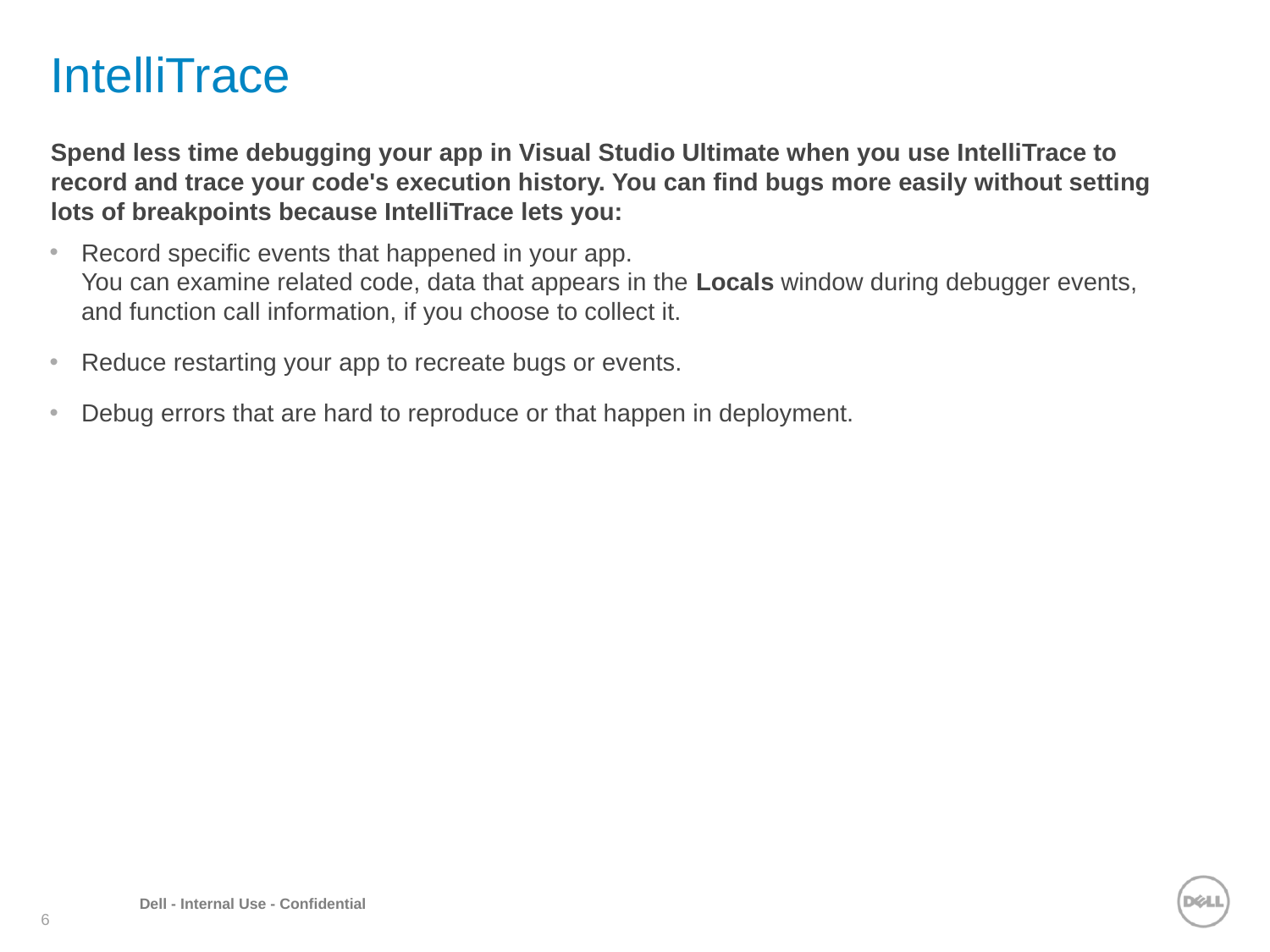

# IntelliTrace
Spend less time debugging your app in Visual Studio Ultimate when you use IntelliTrace to record and trace your code's execution history. You can find bugs more easily without setting lots of breakpoints because IntelliTrace lets you:
Record specific events that happened in your app.
You can examine related code, data that appears in the Locals window during debugger events, and function call information, if you choose to collect it.
Reduce restarting your app to recreate bugs or events.
Debug errors that are hard to reproduce or that happen in deployment.